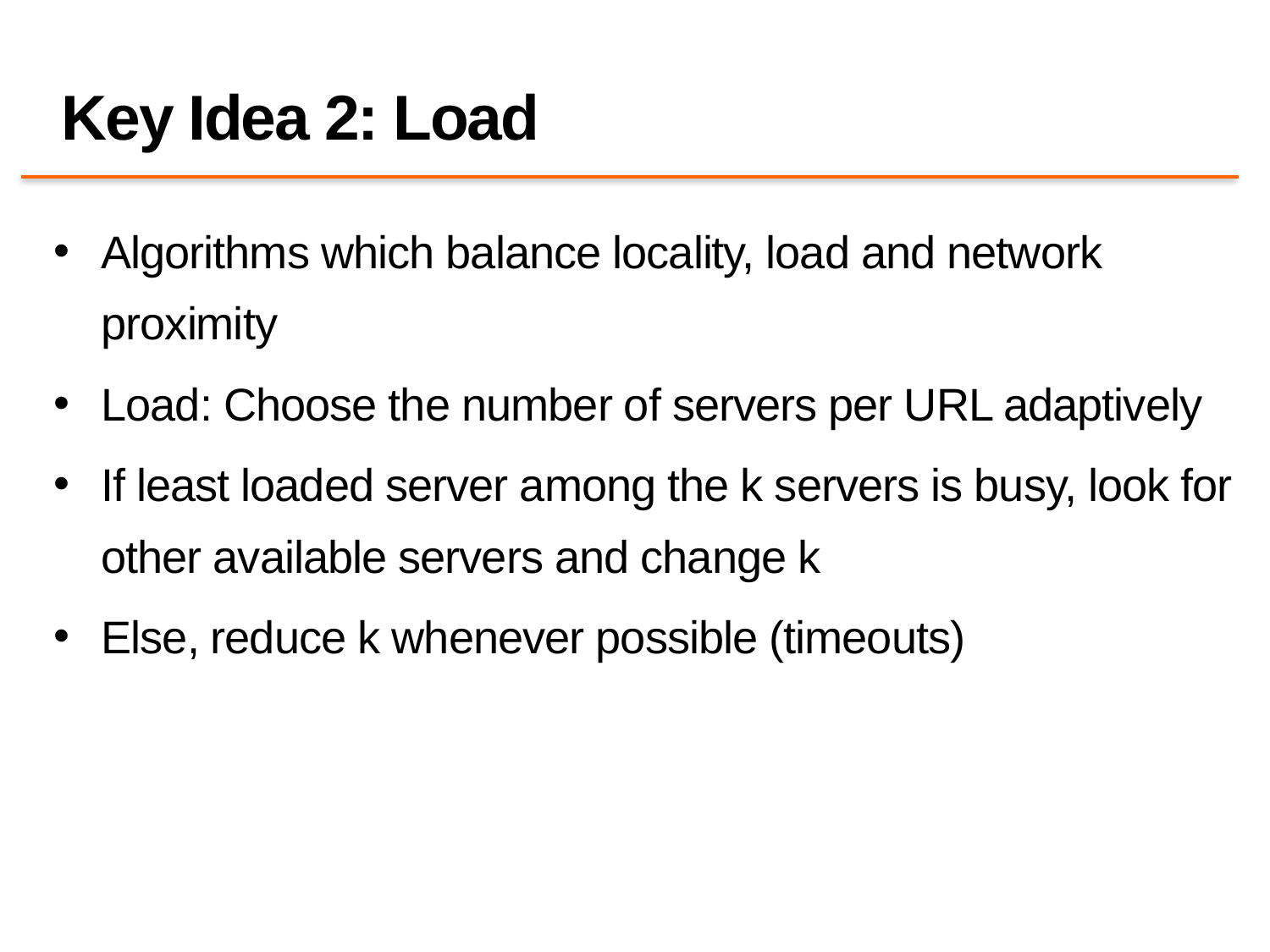

# Key Idea 2: Load
Algorithms which balance locality, load and network proximity
Load: Choose the number of servers per URL adaptively
If least loaded server among the k servers is busy, look for other available servers and change k
Else, reduce k whenever possible (timeouts)